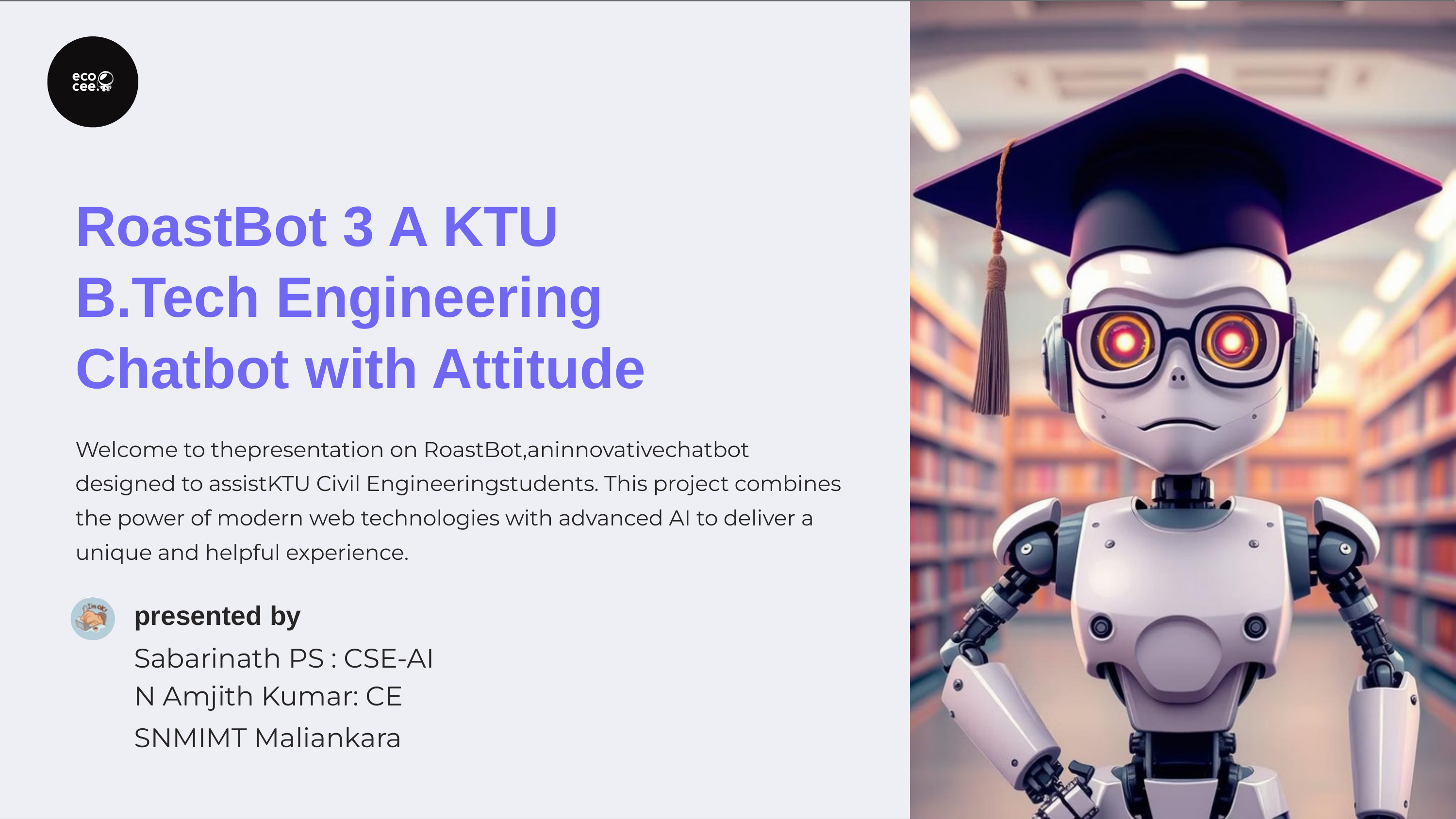

RoastBot 3 A KTU B.Tech Engineering Chatbot with Attitude
Welcome to thepresentation on RoastBot,aninnovativechatbot
designed to assistKTU Civil Engineeringstudents. This project combines the power of modern web technologies with advanced AI to deliver a unique and helpful experience.
presented by

Sabarinath PS : CSE-AI
N Amjith Kumar: CE
SNMIMT Maliankara